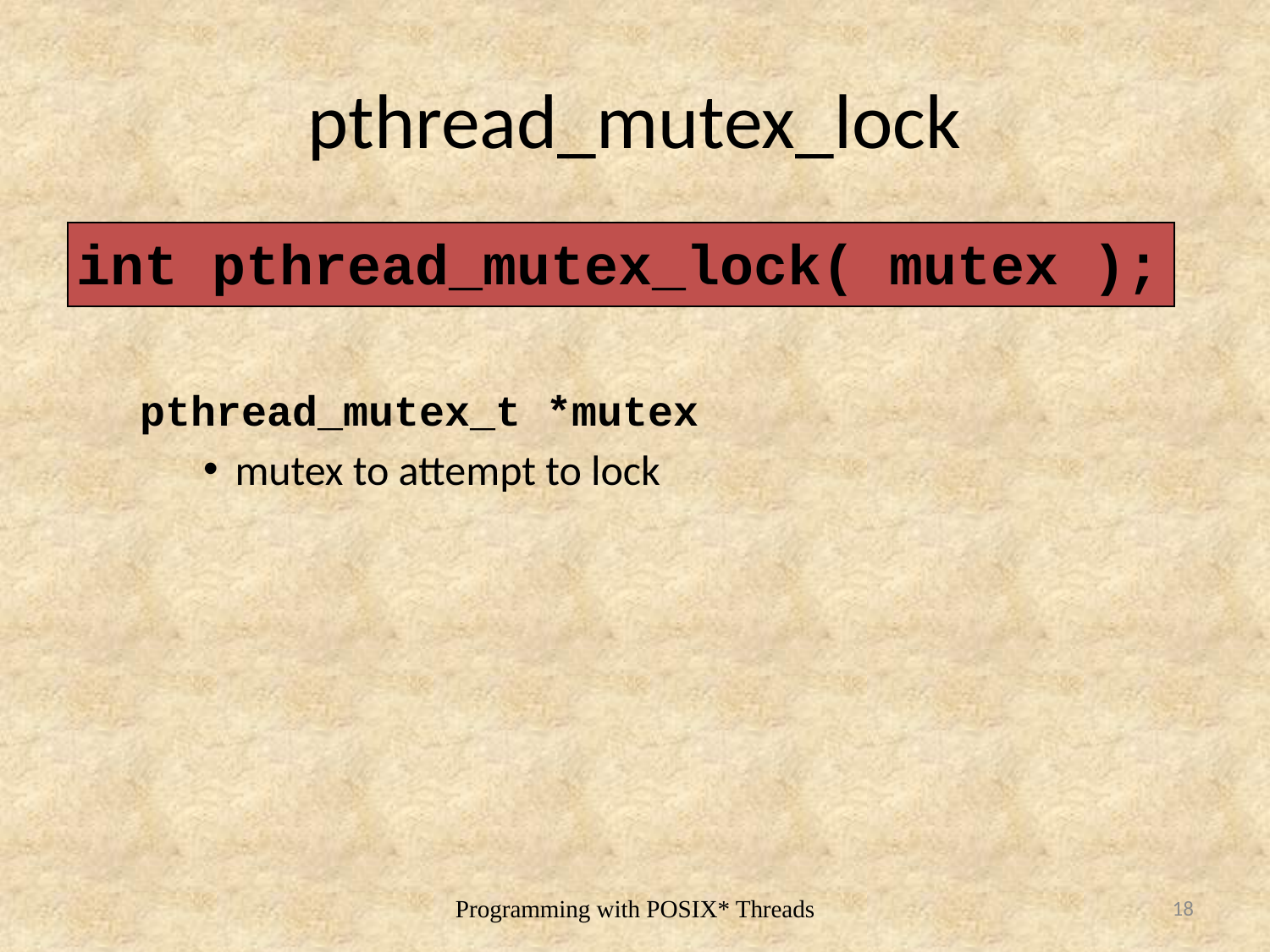

# pthread_mutex_lock
int pthread_mutex_lock( mutex );

pthread_mutex_t *mutex
mutex to attempt to lock

18
Programming with POSIX* Threads